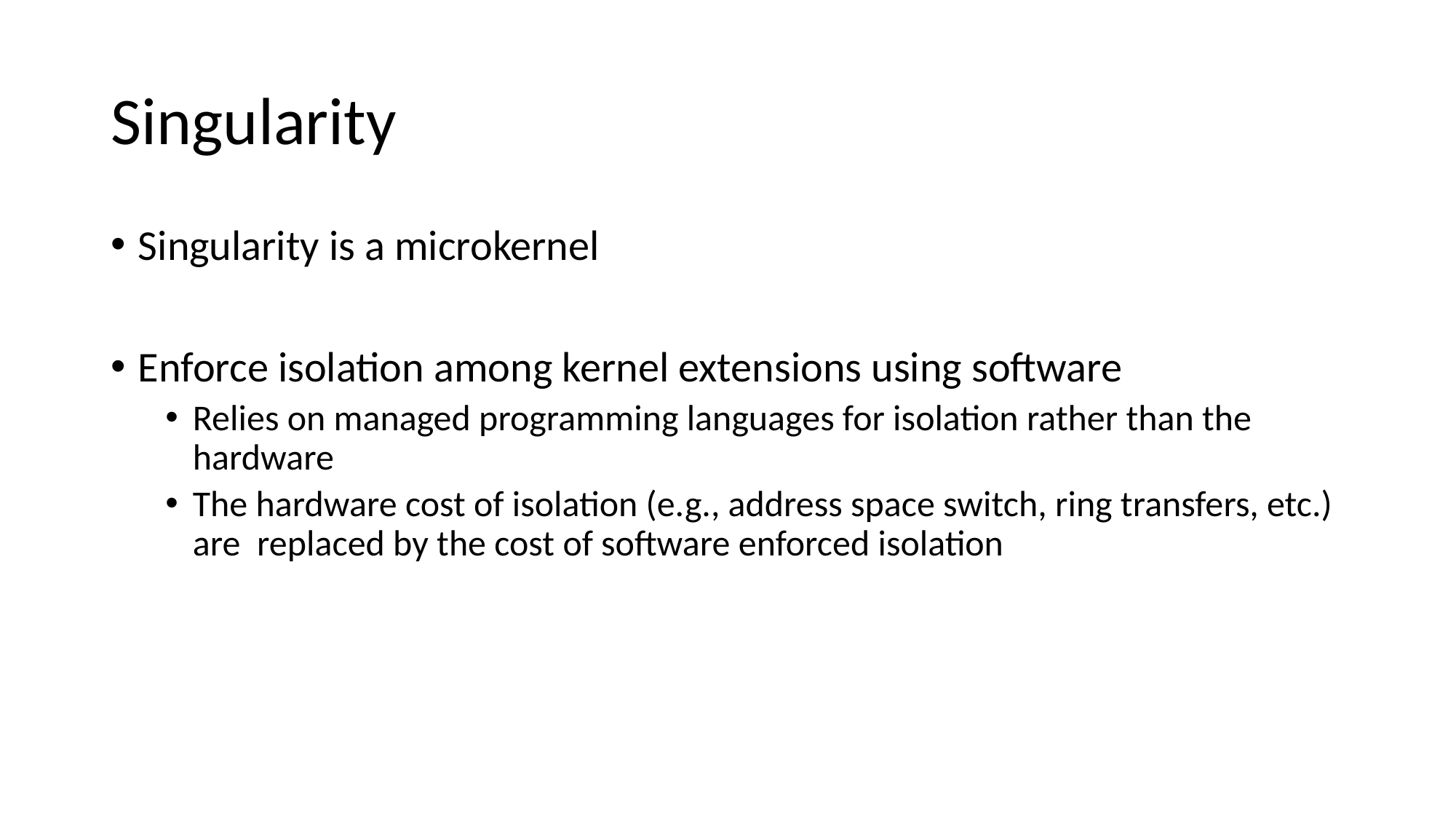

# Singularity
Singularity is a microkernel

Enforce isolation among kernel extensions using software
Relies on managed programming languages for isolation rather than the hardware
The hardware cost of isolation (e.g., address space switch, ring transfers, etc.) are  replaced by the cost of software enforced isolation